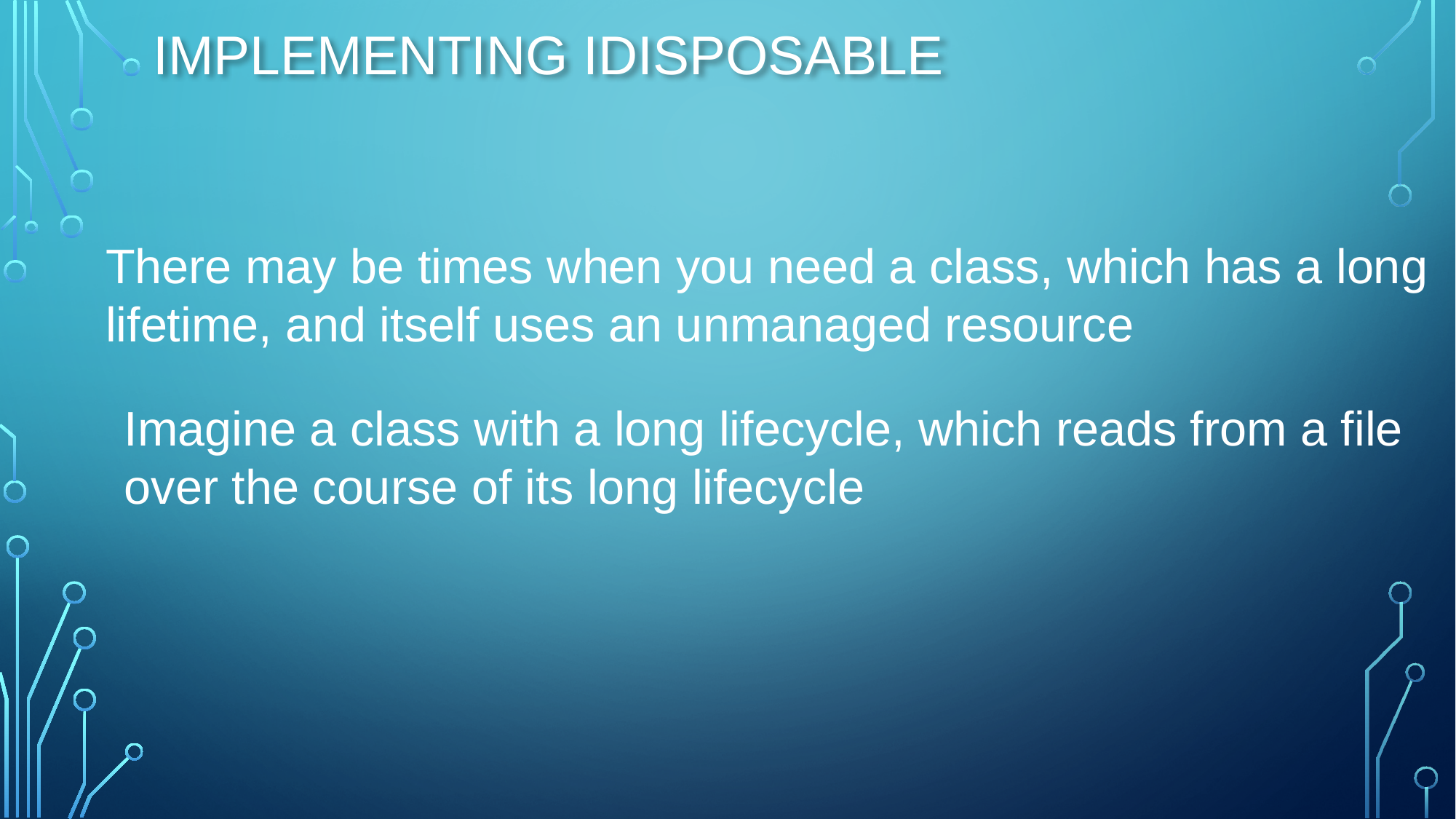

# Implementing IDisposable
There may be times when you need a class, which has a long
lifetime, and itself uses an unmanaged resource
Imagine a class with a long lifecycle, which reads from a file
over the course of its long lifecycle